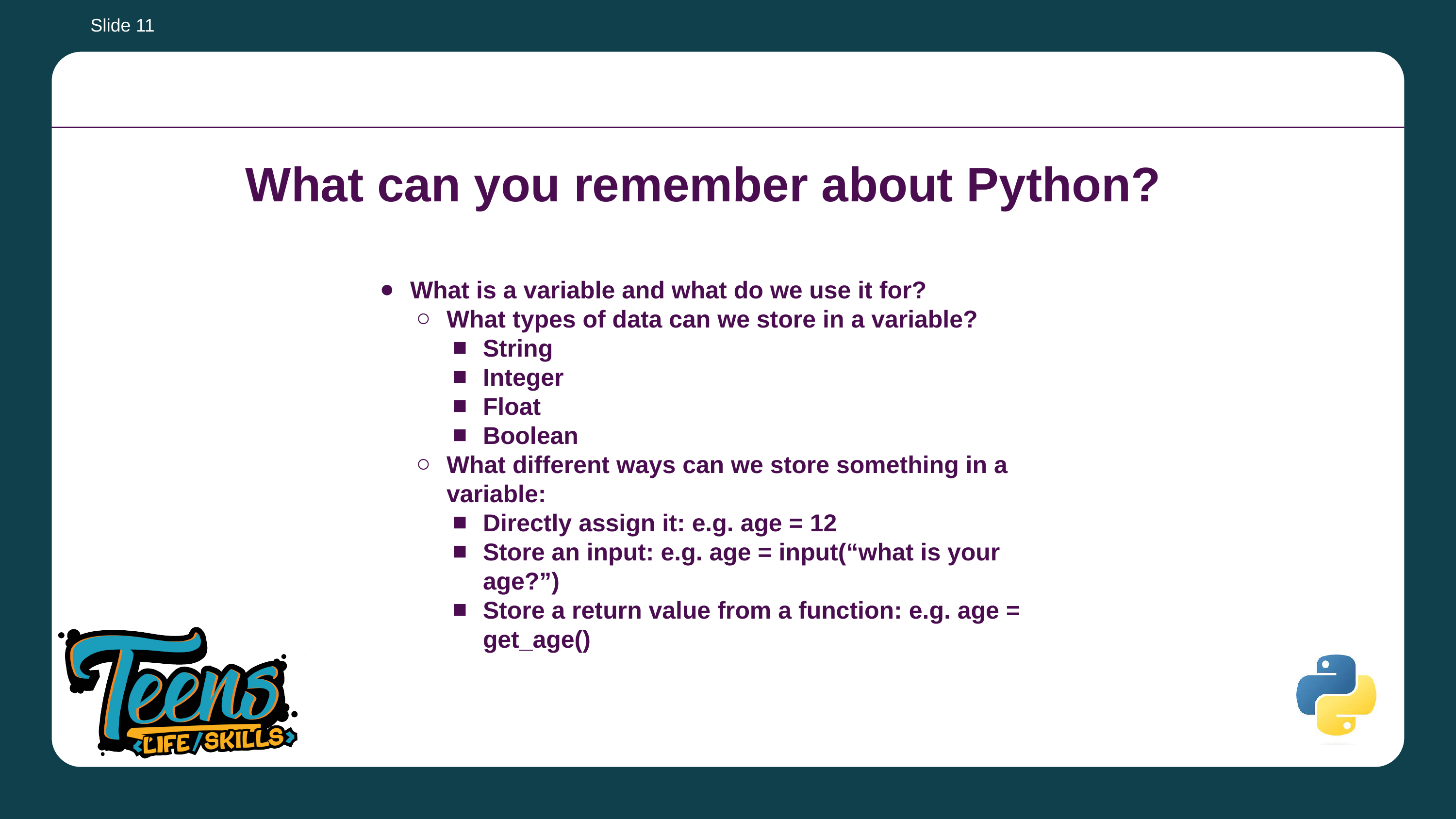

Slide 11

# What can you remember about Python?
What is a variable and what do we use it for?
What types of data can we store in a variable?
String
Integer
Float
Boolean
What different ways can we store something in a variable:
Directly assign it: e.g. age = 12
Store an input: e.g. age = input(“what is your age?”)
Store a return value from a function: e.g. age = get_age()